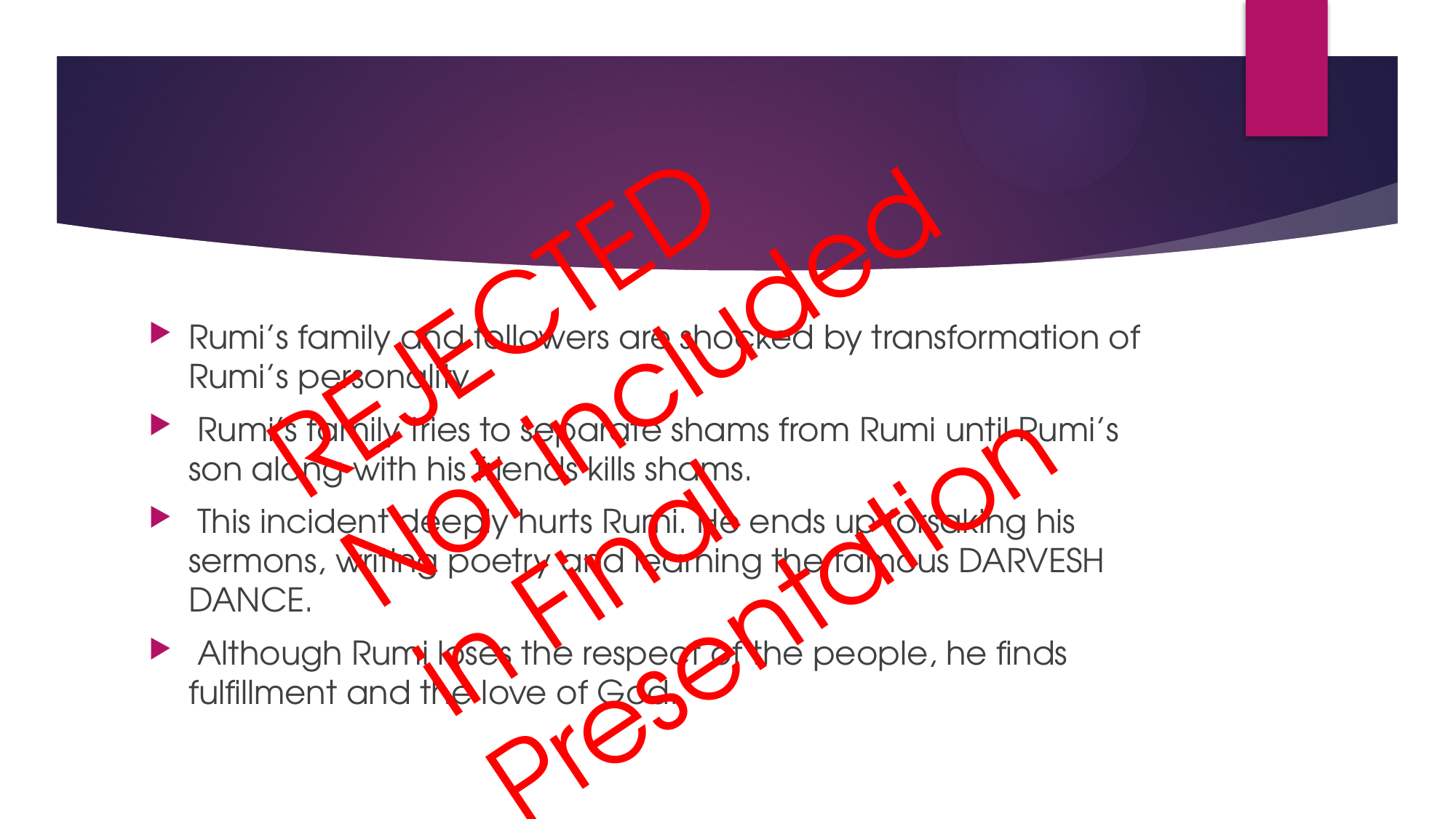

REJECTED
Not included in Final Presentation
Rumi’s family and followers are shocked by transformation of Rumi’s personality.
 Rumi’s family tries to separate shams from Rumi until Rumi’s son along with his friends kills shams.
 This incident deeply hurts Rumi. He ends up forsaking his sermons, writing poetry and learning the famous DARVESH DANCE.
 Although Rumi loses the respect of the people, he finds fulfillment and the love of God.